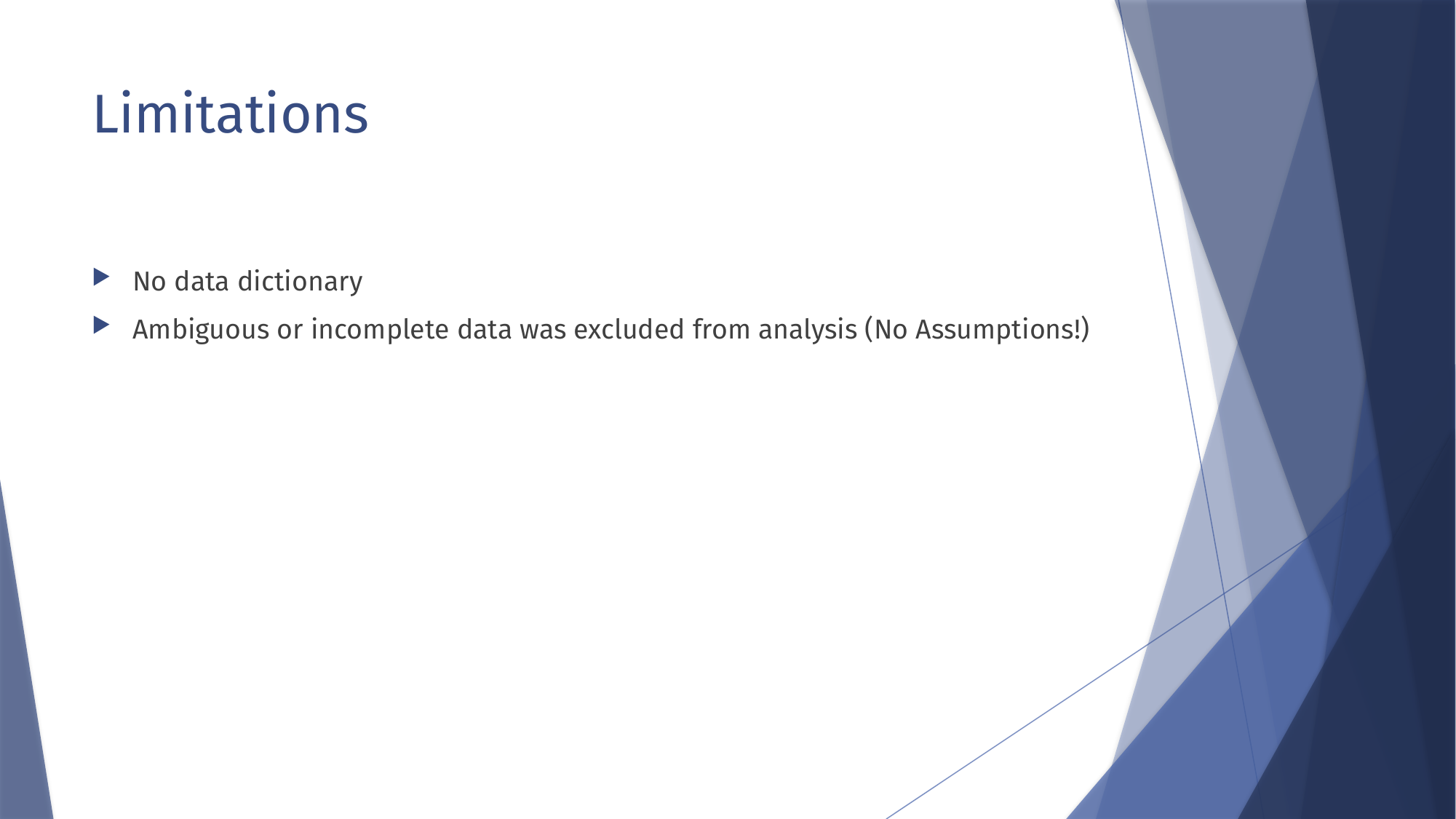

# Limitations
No data dictionary
Ambiguous or incomplete data was excluded from analysis (No Assumptions!)